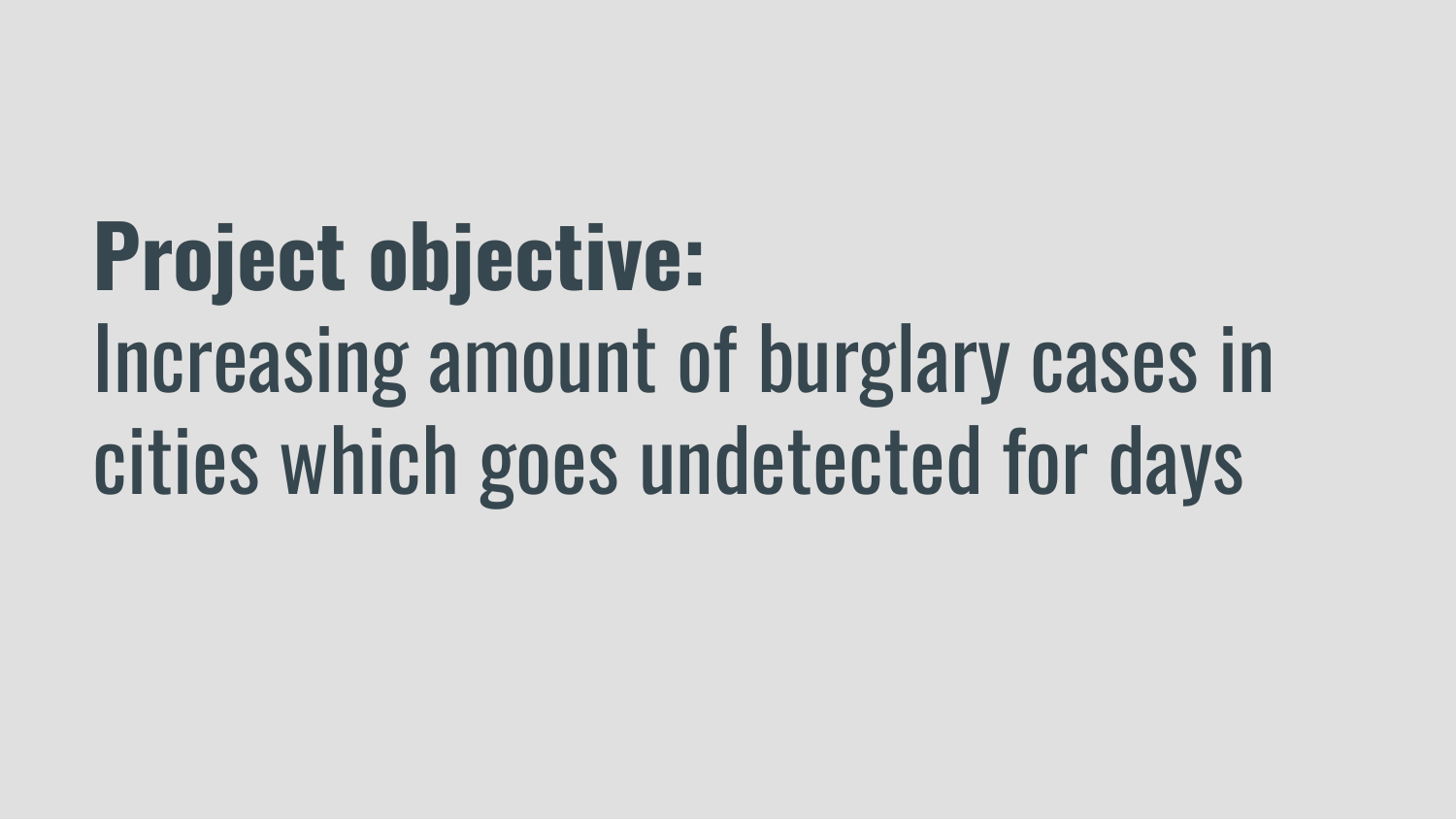

# Project objective: Increasing amount of burglary cases in cities which goes undetected for days